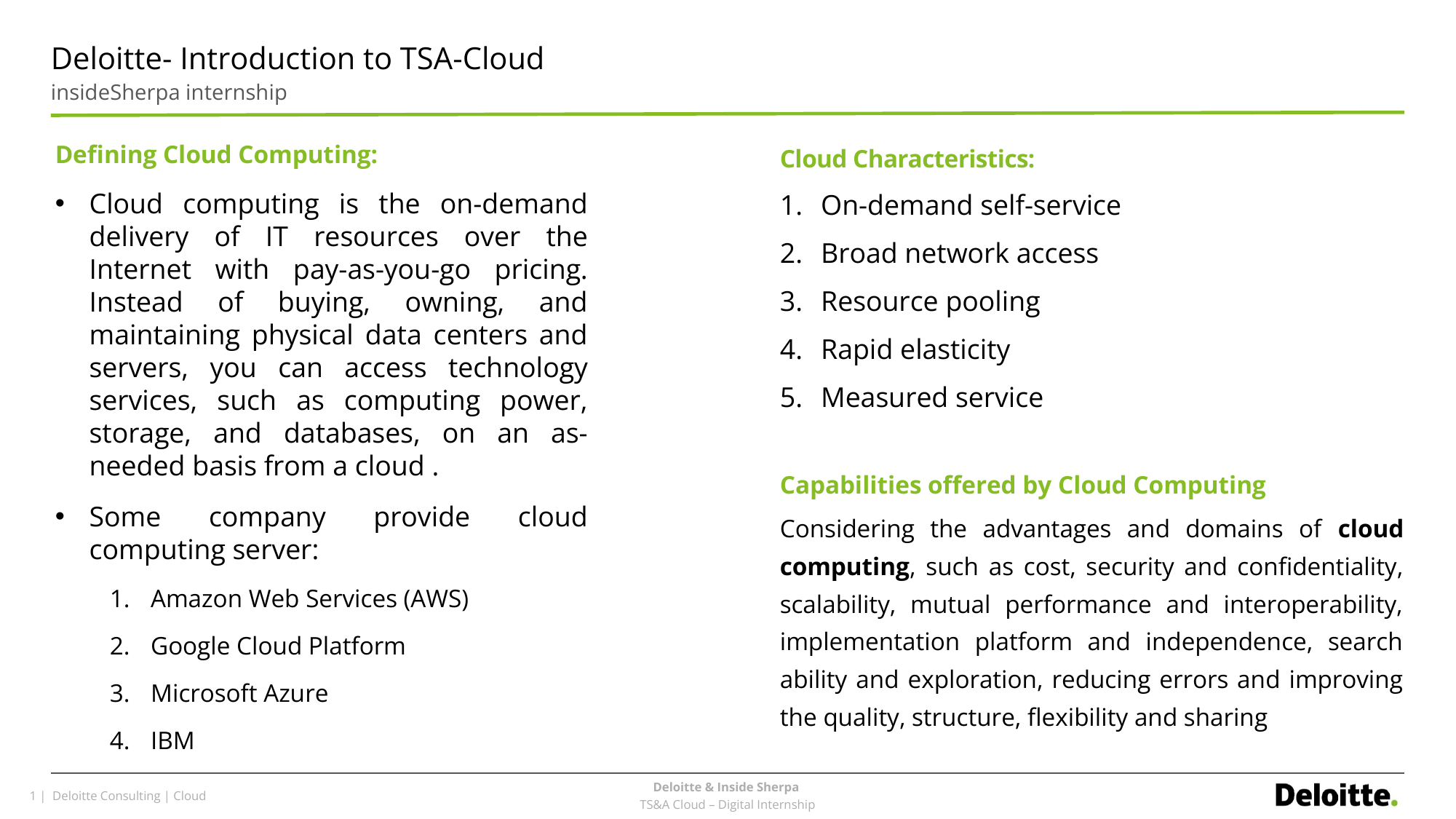

# Deloitte- Introduction to TSA-Cloud
insideSherpa internship
Defining Cloud Computing:
Cloud computing is the on-demand delivery of IT resources over the Internet with pay-as-you-go pricing. Instead of buying, owning, and maintaining physical data centers and servers, you can access technology services, such as computing power, storage, and databases, on an as-needed basis from a cloud .
Some company provide cloud computing server:
Amazon Web Services (AWS)
Google Cloud Platform
Microsoft Azure
IBM
Cloud Characteristics:
On-demand self-service
Broad network access
Resource pooling
Rapid elasticity
Measured service

Capabilities offered by Cloud Computing
Considering the advantages and domains of cloud computing, such as cost, security and confidentiality, scalability, mutual performance and interoperability, implementation platform and independence, search ability and exploration, reducing errors and improving the quality, structure, flexibility and sharing

…